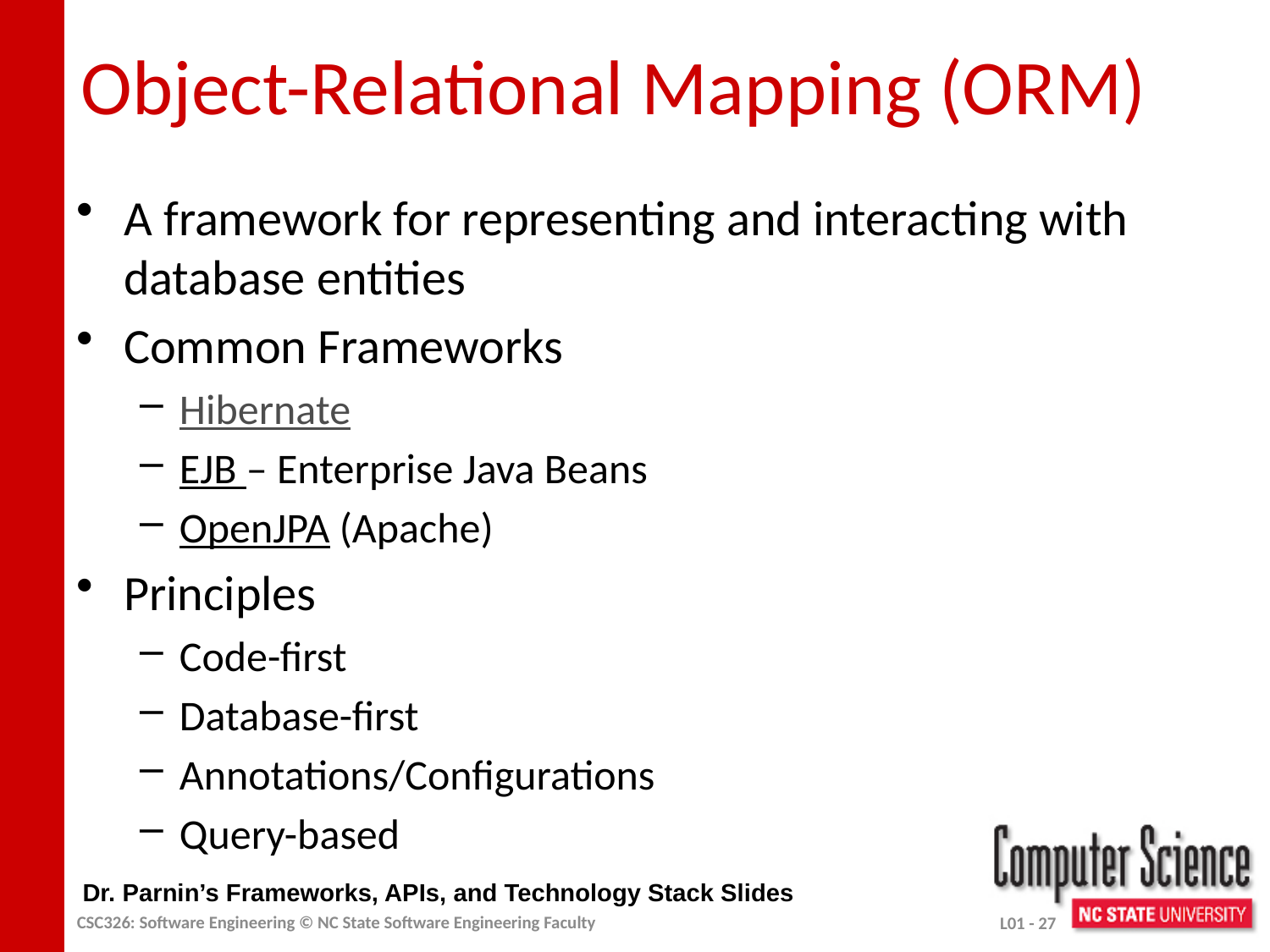

# Object-Relational Mapping (ORM)
A framework for representing and interacting with database entities
Common Frameworks
Hibernate
EJB – Enterprise Java Beans
OpenJPA (Apache)
Principles
Code-first
Database-first
Annotations/Configurations
Query-based
Dr. Parnin’s Frameworks, APIs, and Technology Stack Slides
CSC326: Software Engineering © NC State Software Engineering Faculty
L01 - 27